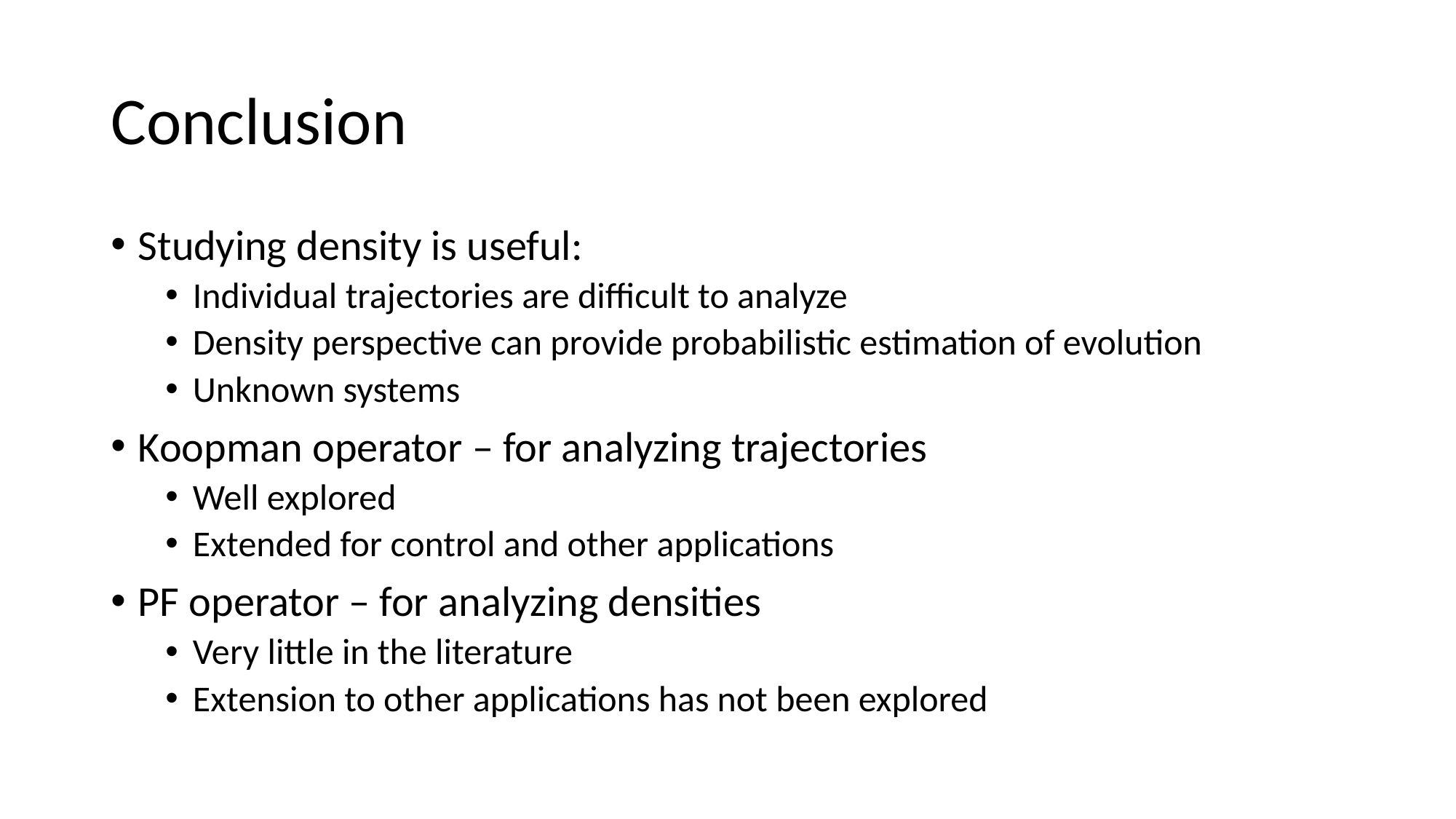

# Conclusion
Studying density is useful:
Individual trajectories are difficult to analyze
Density perspective can provide probabilistic estimation of evolution
Unknown systems
Koopman operator – for analyzing trajectories
Well explored
Extended for control and other applications
PF operator – for analyzing densities
Very little in the literature
Extension to other applications has not been explored